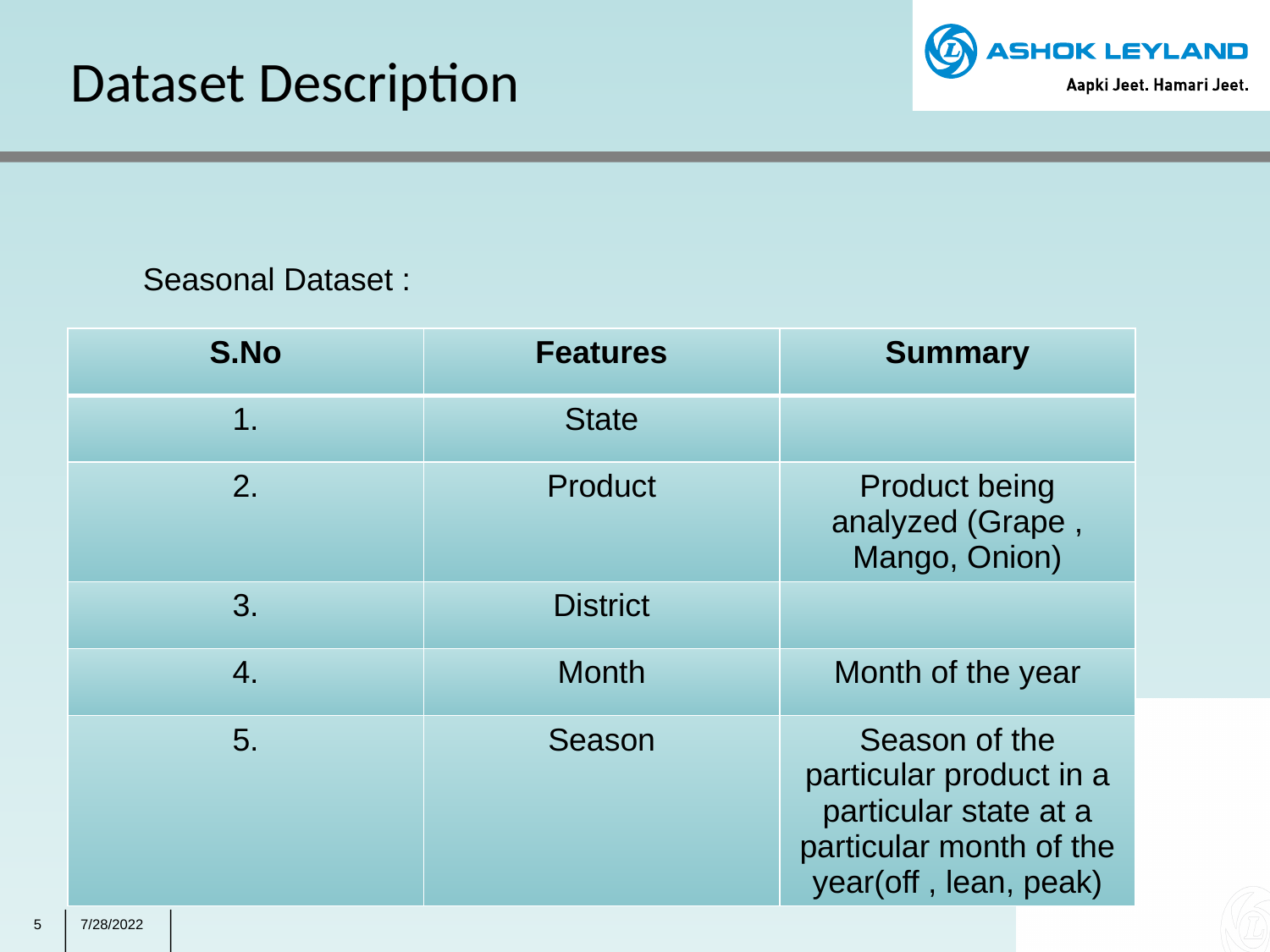

# Dataset Description
Seasonal Dataset :
| S.No | Features | Summary |
| --- | --- | --- |
| 1. | State |  |
| 2. | Product | Product being analyzed (Grape , Mango, Onion) |
| 3. | District |  |
| 4. | Month | Month of the year |
| 5. | Season | Season of the particular product in a particular state at a particular month of the year(off , lean, peak) |